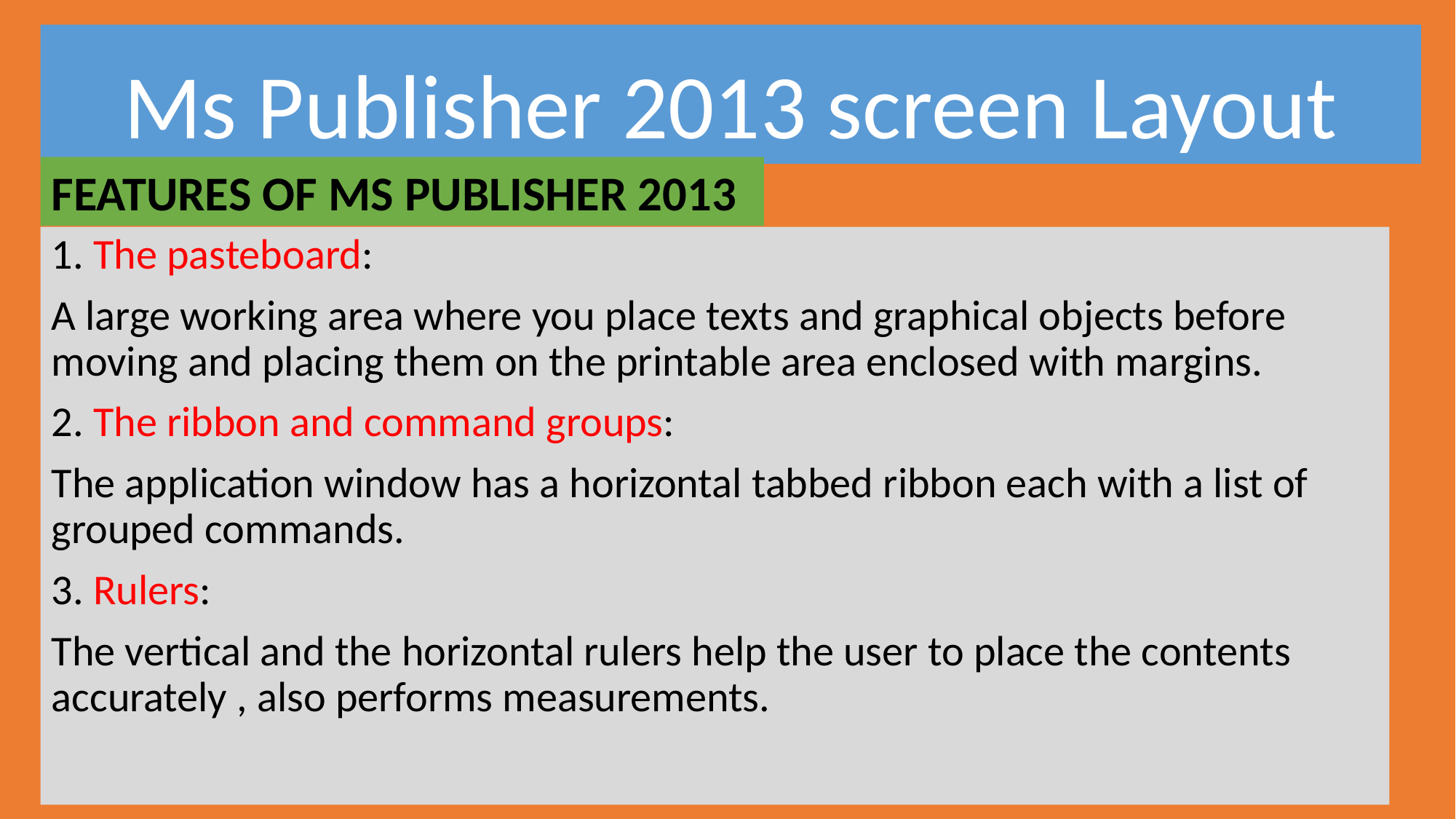

# Ms Publisher 2013 screen Layout
FEATURES OF MS PUBLISHER 2013
1. The pasteboard:
A large working area where you place texts and graphical objects before moving and placing them on the printable area enclosed with margins.
2. The ribbon and command groups:
The application window has a horizontal tabbed ribbon each with a list of grouped commands.
3. Rulers:
The vertical and the horizontal rulers help the user to place the contents accurately , also performs measurements.

Ms Publisher Notes |  Mr. Castro O.  | F2